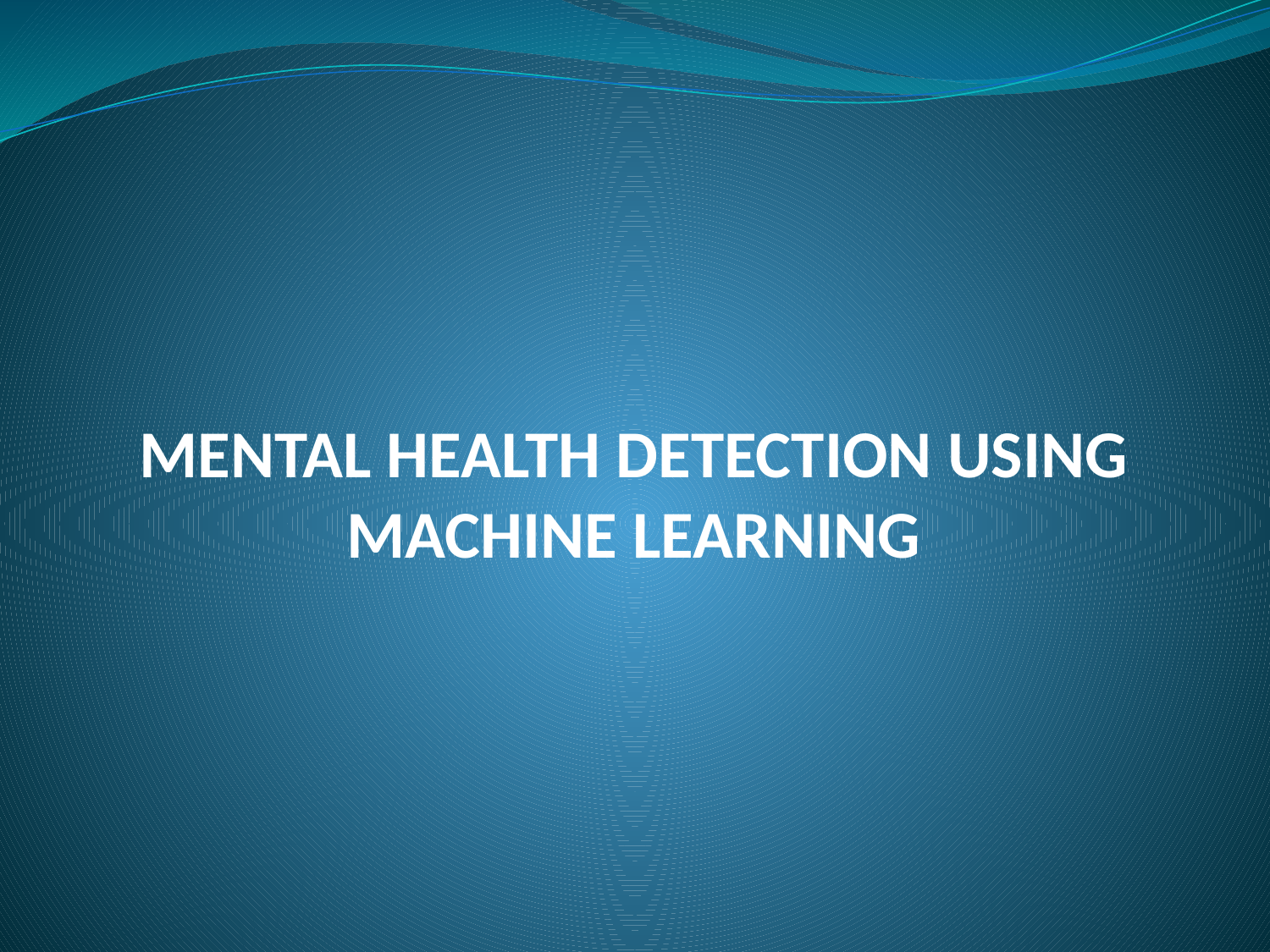

# MENTAL HEALTH DETECTION USING MACHINE LEARNING